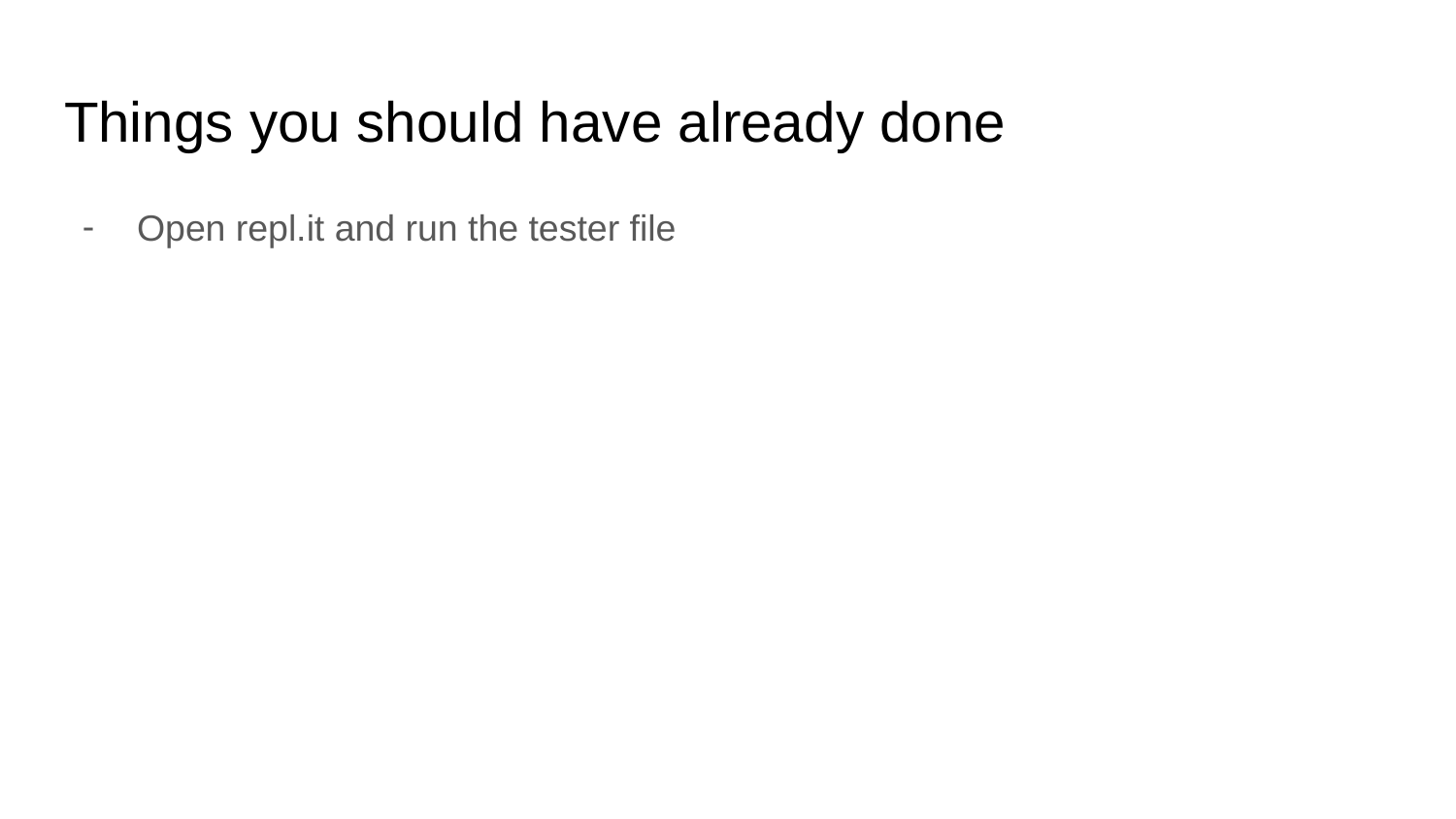

# Things you should have already done
Open repl.it and run the tester file